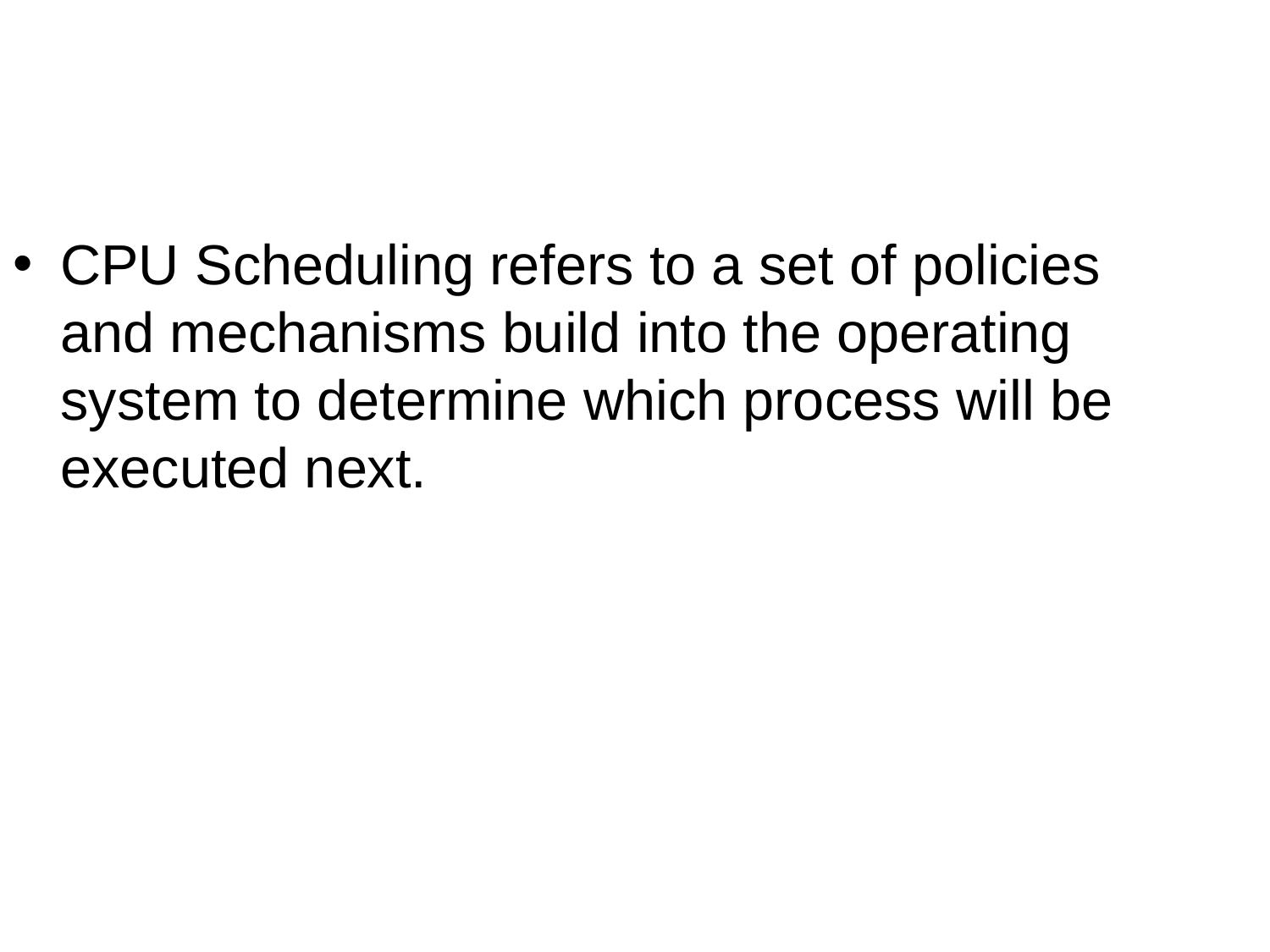

CPU Scheduling refers to a set of policies and mechanisms build into the operating system to determine which process will be executed next.